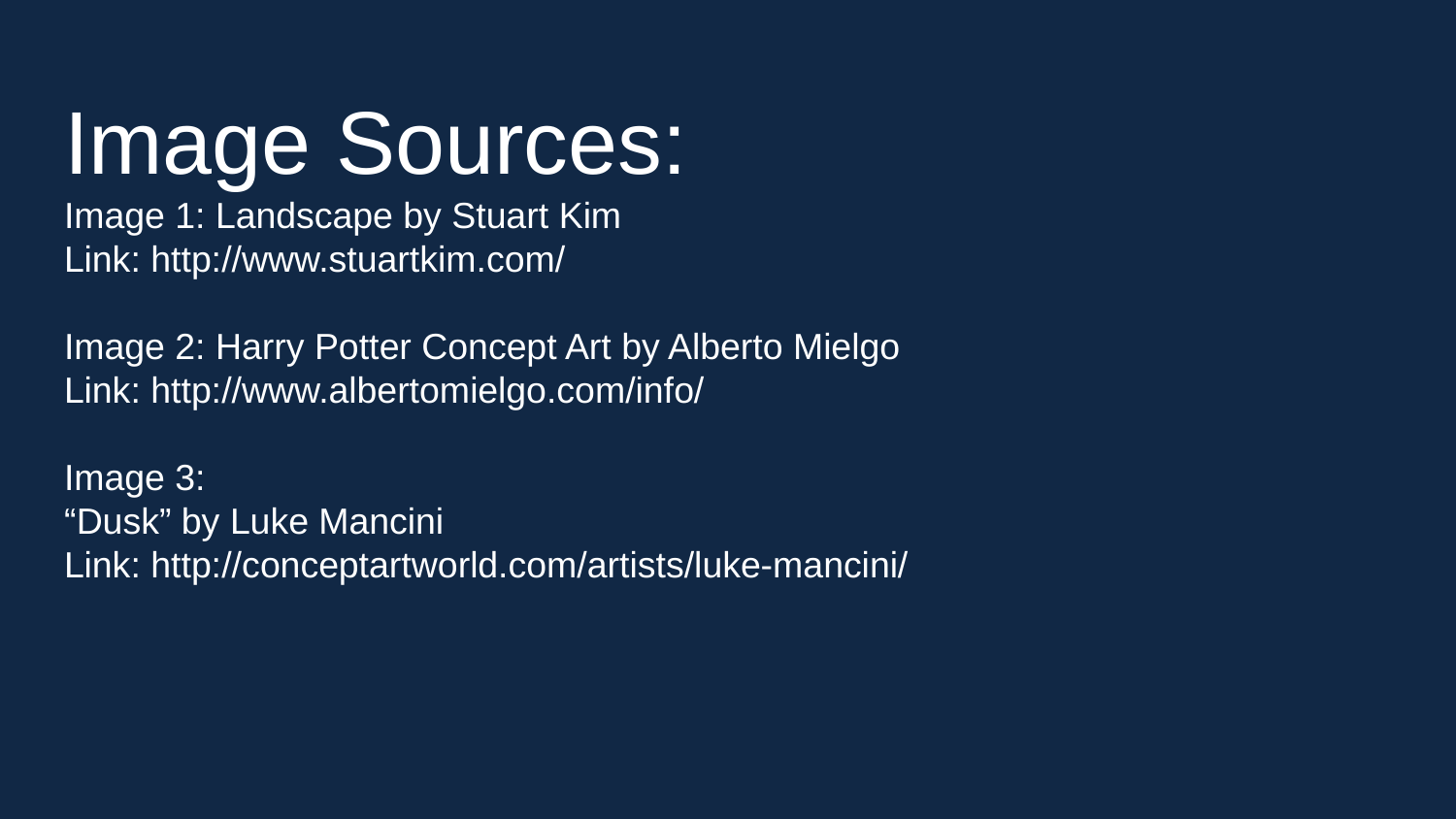

# Image Sources:
Image 1: Landscape by Stuart Kim
Link: http://www.stuartkim.com/

Image 2: Harry Potter Concept Art by Alberto Mielgo
Link: http://www.albertomielgo.com/info/

Image 3:
“Dusk” by Luke Mancini
Link: http://conceptartworld.com/artists/luke-mancini/